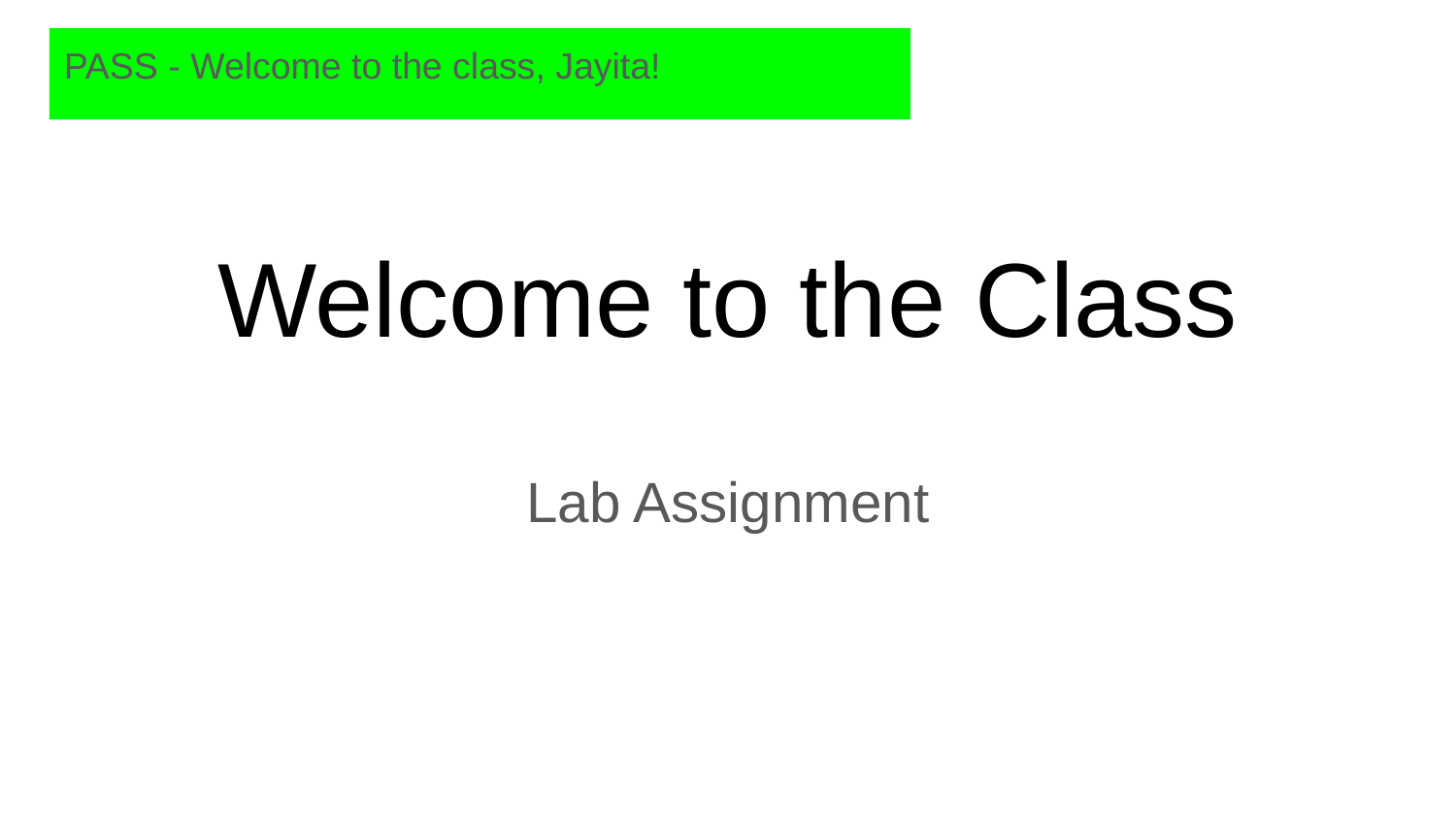

PASS - Welcome to the class, Jayita!
# Welcome to the Class

Lab Assignment